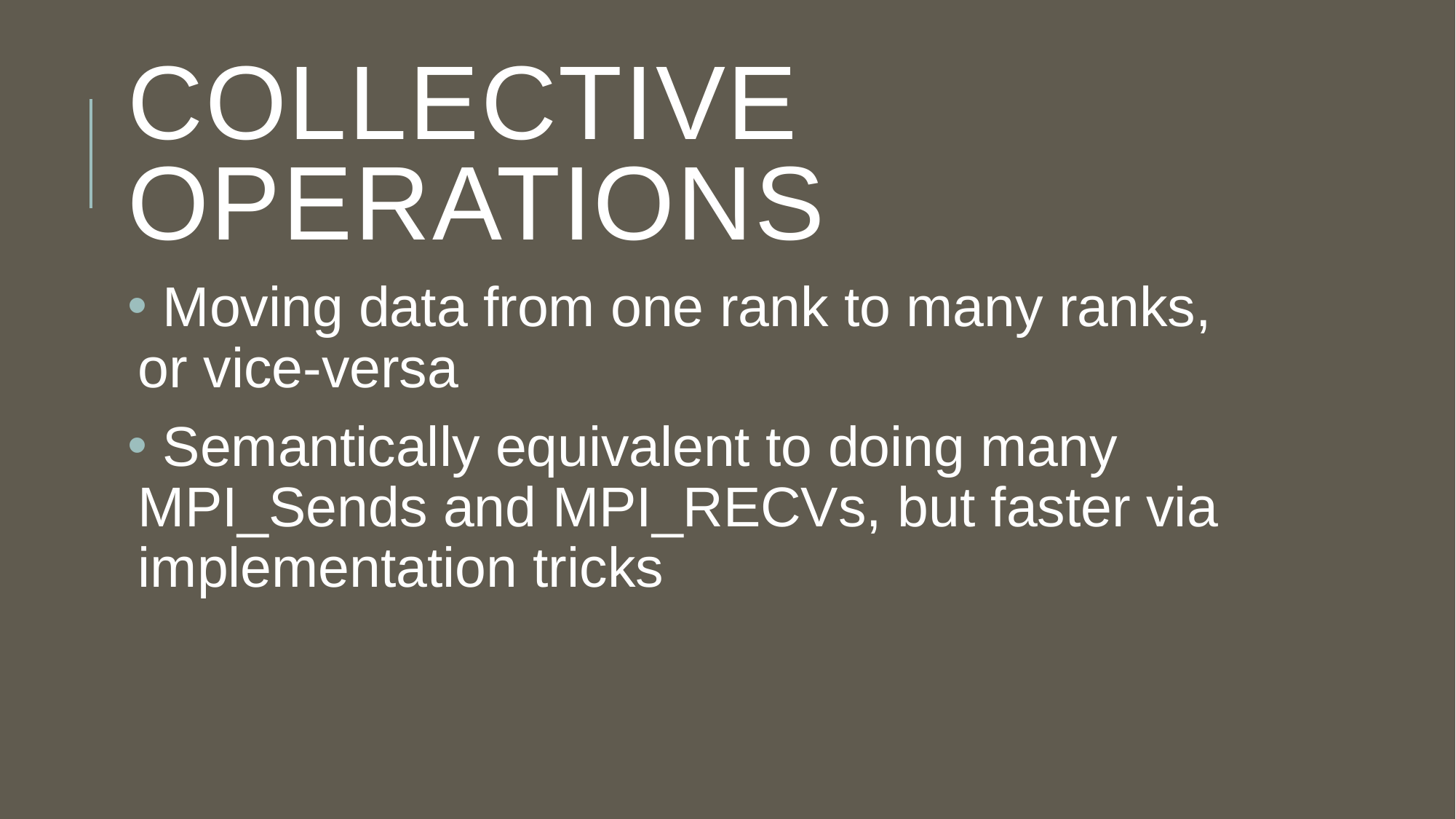

# collective operations
 Moving data from one rank to many ranks, or vice-versa
 Semantically equivalent to doing many MPI_Sends and MPI_RECVs, but faster via implementation tricks